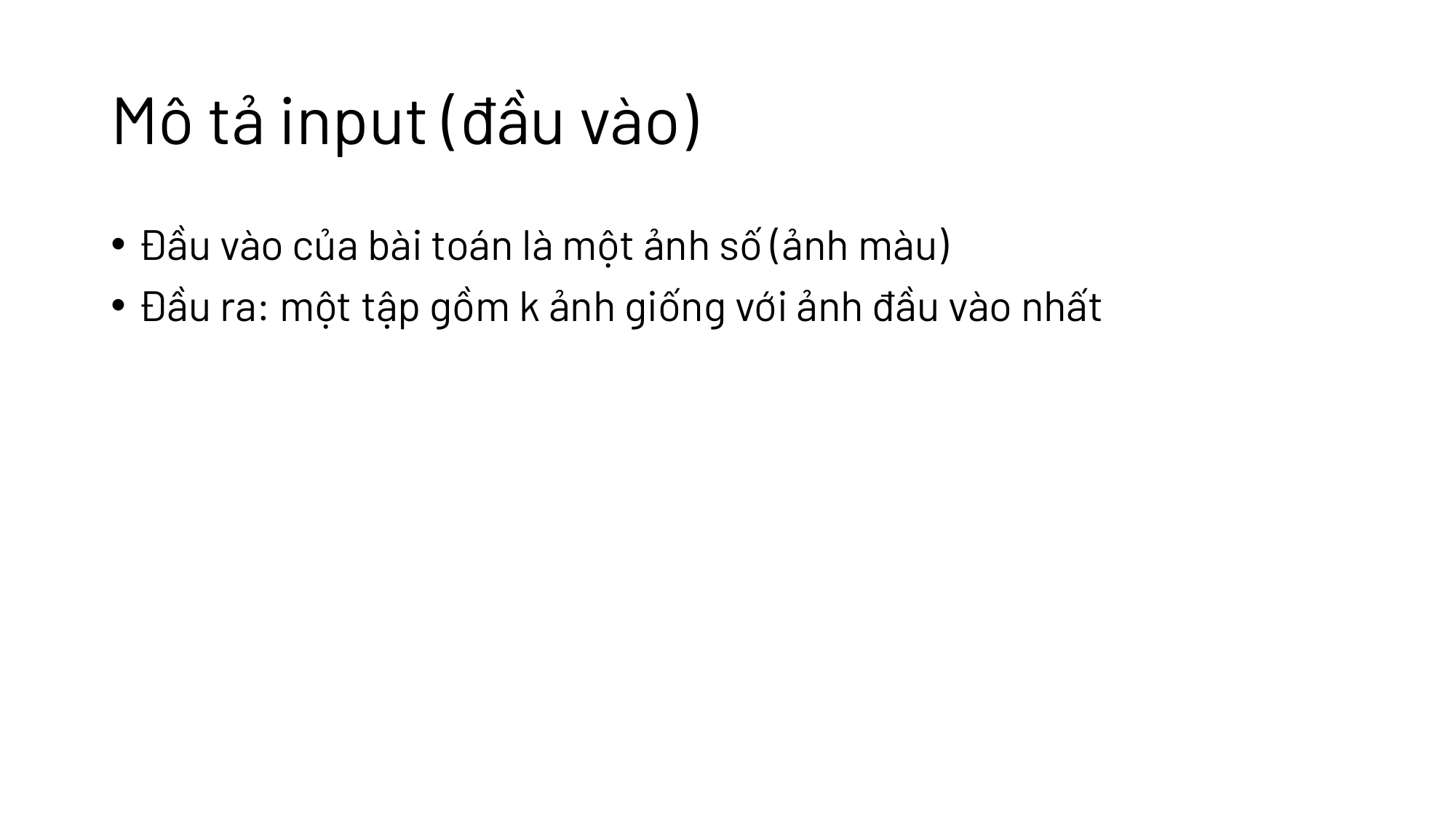

# Mô tả input (đầu vào)
Đầu vào của bài toán là một ảnh số (ảnh màu)
Đầu ra: một tập gồm k ảnh giống với ảnh đầu vào nhất